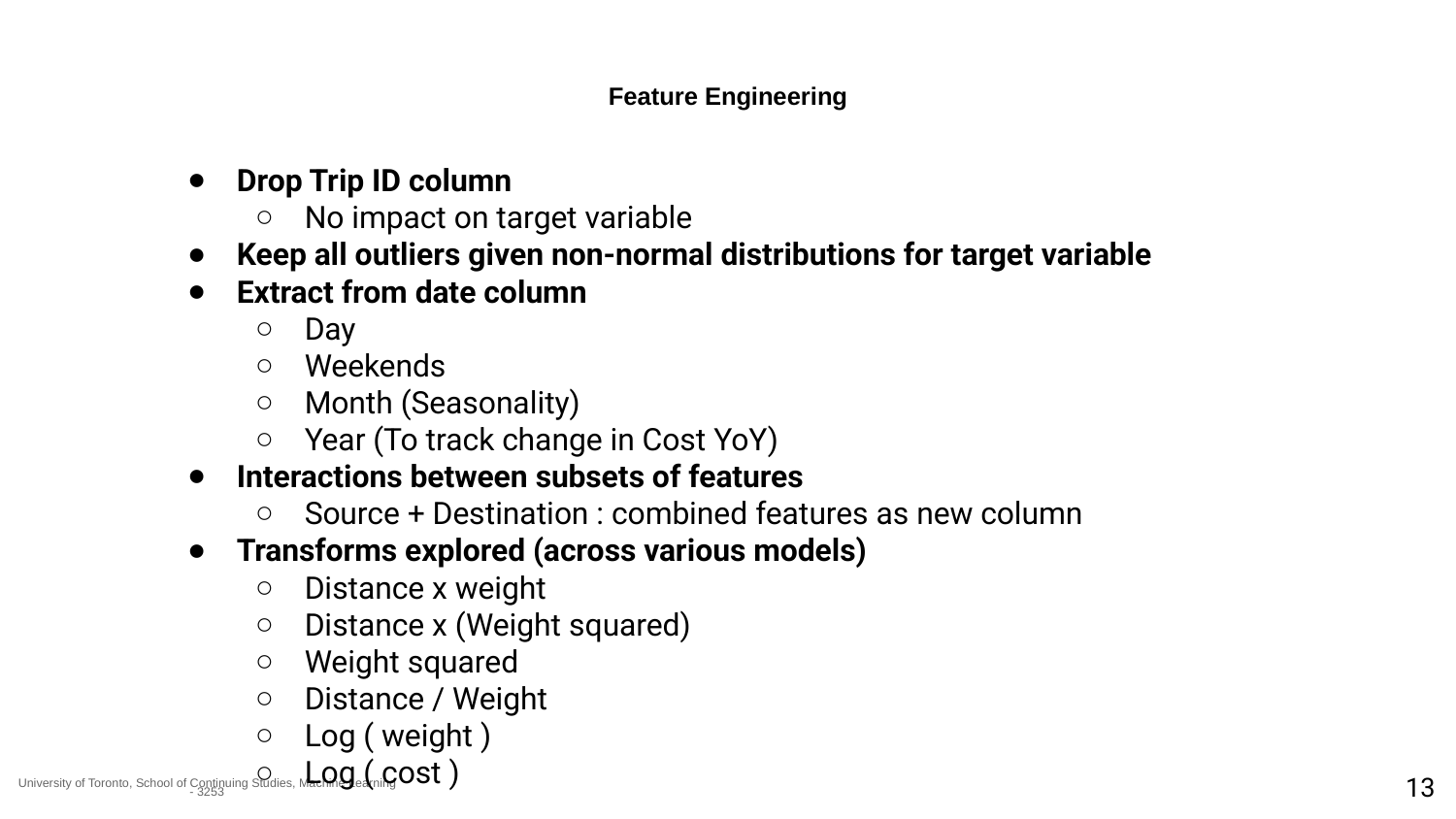

# Feature Engineering
Drop Trip ID column
No impact on target variable
Keep all outliers given non-normal distributions for target variable
Extract from date column
Day
Weekends
Month (Seasonality)
Year (To track change in Cost YoY)
Interactions between subsets of features
Source + Destination : combined features as new column
Transforms explored (across various models)
Distance x weight
Distance x (Weight squared)
Weight squared
Distance / Weight
Log ( weight )
Log ( cost )
13